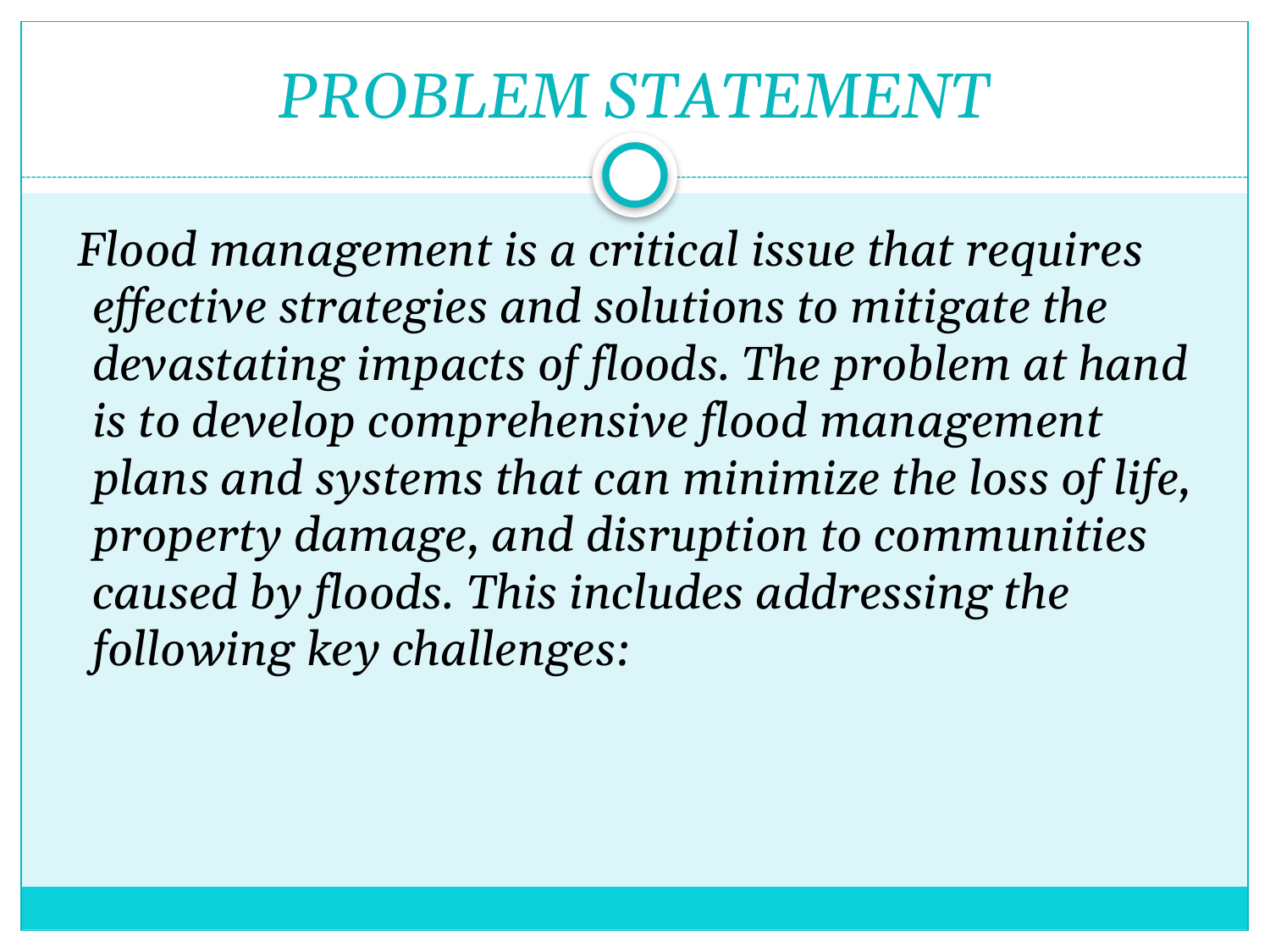

# PROBLEM STATEMENT
  Flood management is a critical issue that requires effective strategies and solutions to mitigate the devastating impacts of floods. The problem at hand is to develop comprehensive flood management plans and systems that can minimize the loss of life, property damage, and disruption to communities caused by floods. This includes addressing the following key challenges: